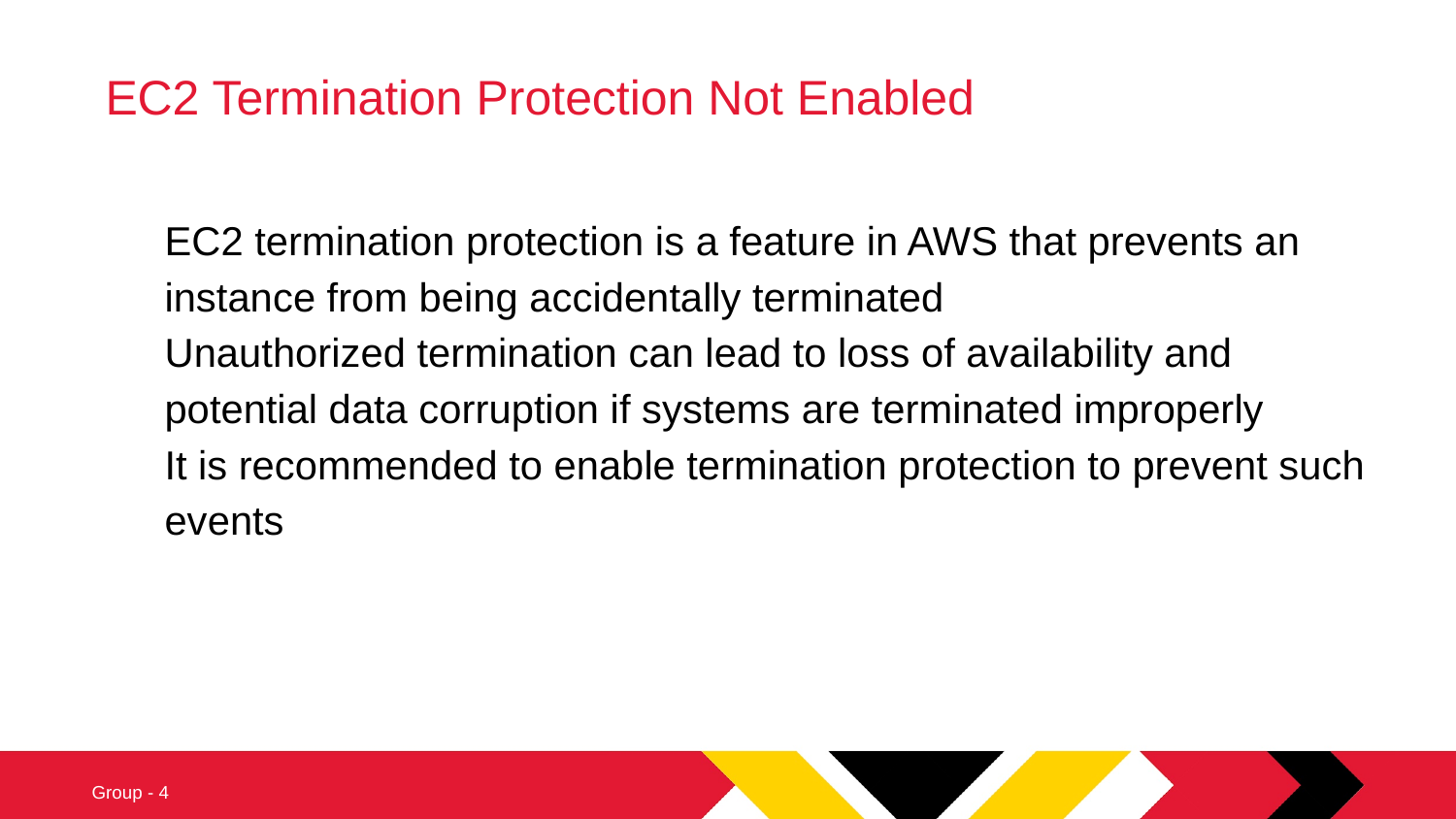

# EC2 Termination Protection Not Enabled

EC2 termination protection is a feature in AWS that prevents an instance from being accidentally terminated
Unauthorized termination can lead to loss of availability and potential data corruption if systems are terminated improperly
It is recommended to enable termination protection to prevent such events

Group - 4